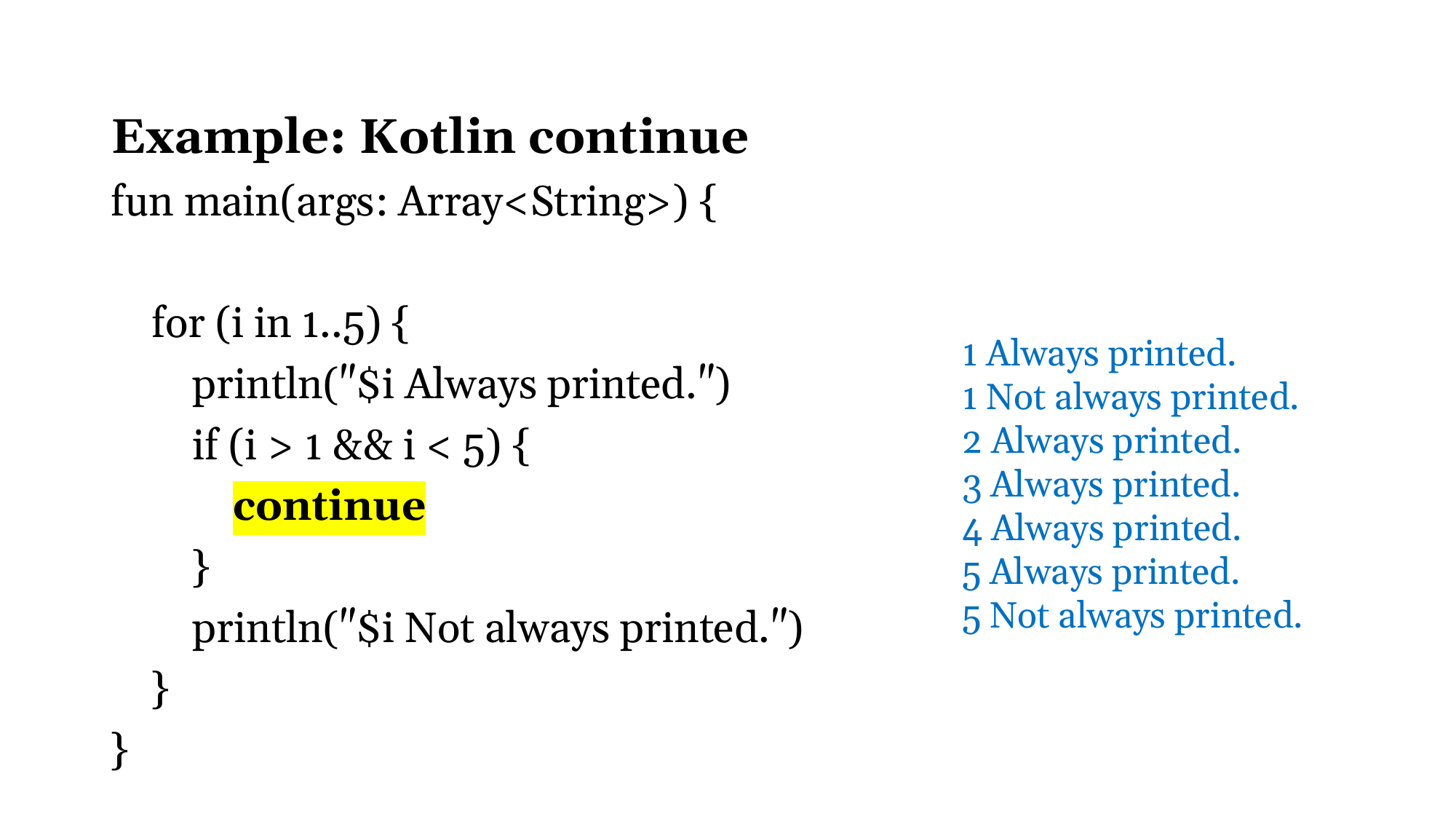

Example: Kotlin continue
fun main(args: Array<String>) {

    for (i in 1..5) {
        println("$i Always printed.")
        if (i > 1 && i < 5) {
            continue
        }
        println("$i Not always printed.")
    }
}
1 Always printed.
1 Not always printed.
2 Always printed.
3 Always printed.
4 Always printed.
5 Always printed.
5 Not always printed.